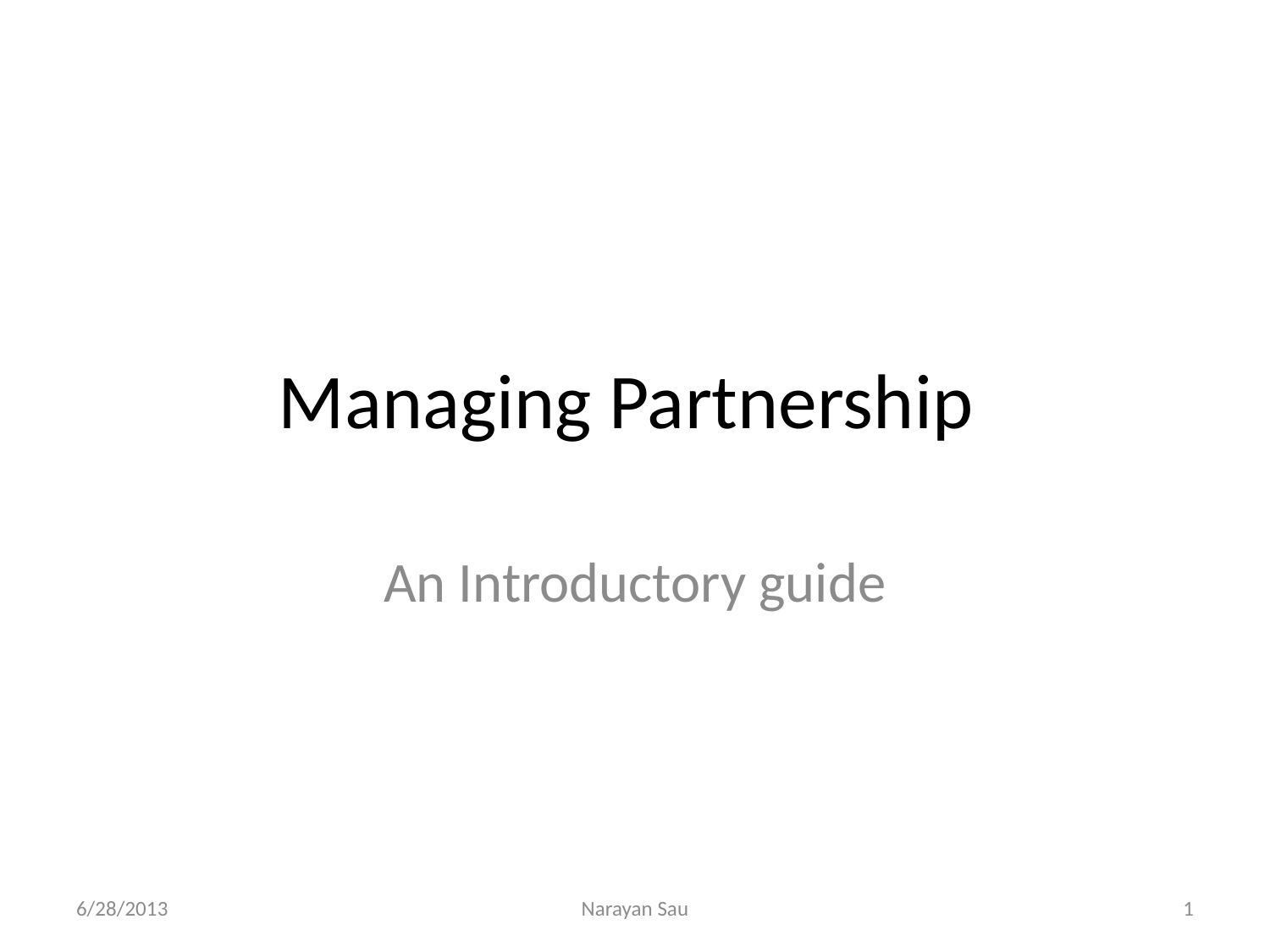

# Managing Partnership
An Introductory guide
6/28/2013
Narayan Sau
1